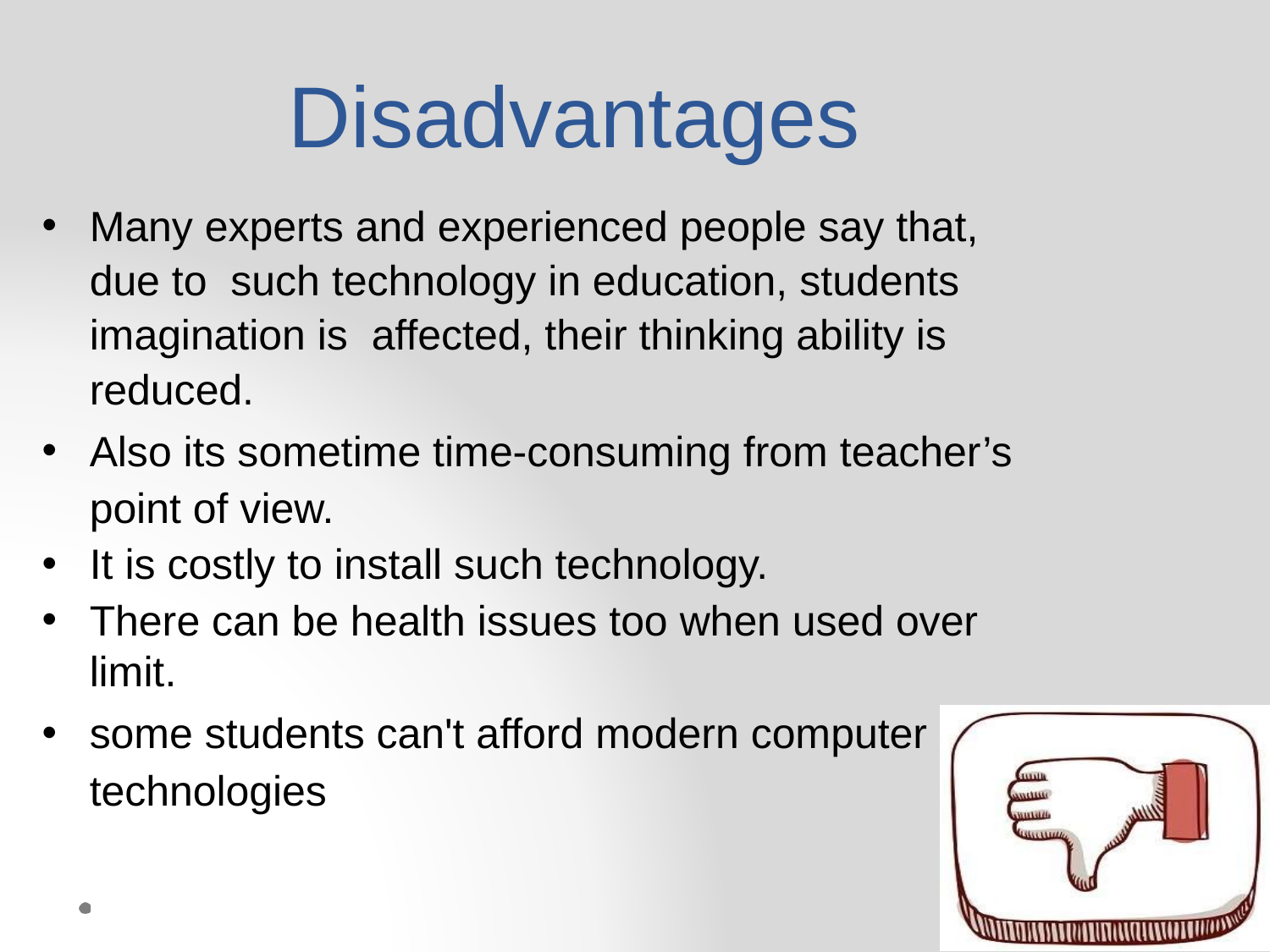

Disadvantages
Many experts and experienced people say that, due to  such technology in education, students imagination is  affected, their thinking ability is reduced.
Also its sometime time-consuming from teacher’s
point of view.
It is costly to install such technology.
There can be health issues too when used over limit.
some students can't afford modern computer
technologies